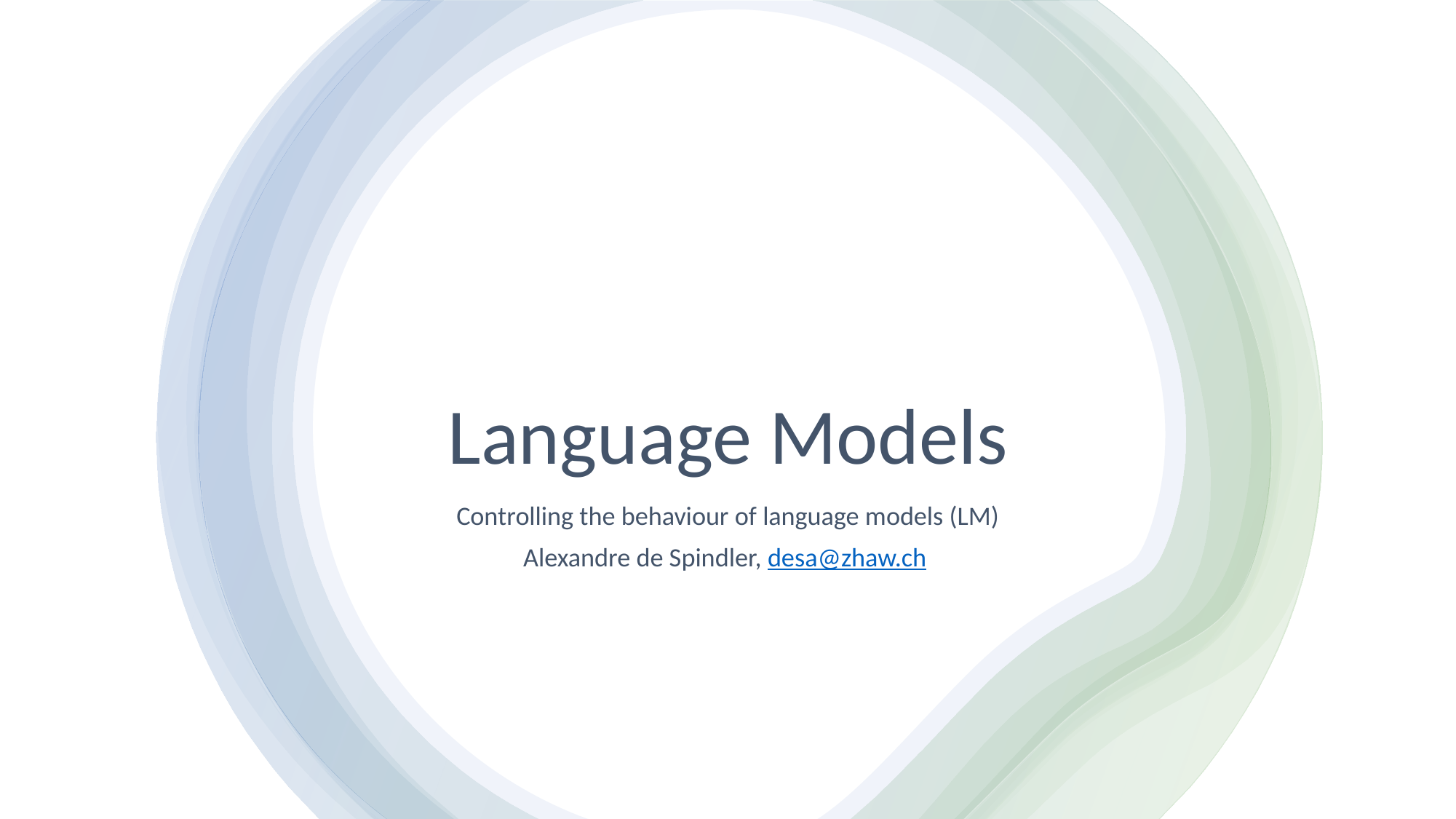

# Language Models
Controlling the behaviour of language models (LM)
Alexandre de Spindler, desa@zhaw.ch